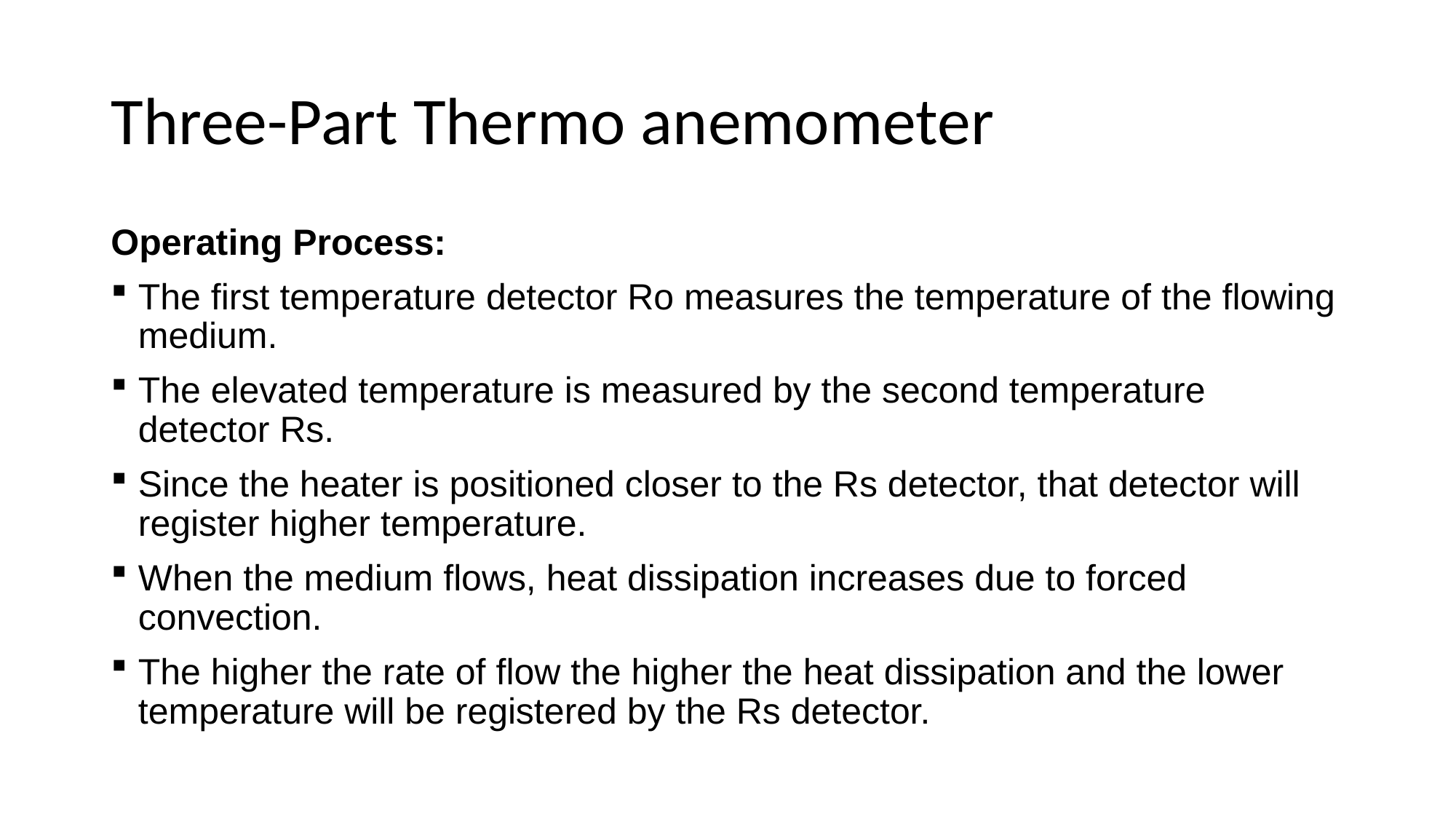

# Three-Part Thermo anemometer
Operating Process:
The first temperature detector Ro measures the temperature of the flowing medium.
The elevated temperature is measured by the second temperature detector Rs.
Since the heater is positioned closer to the Rs detector, that detector will register higher temperature.
When the medium flows, heat dissipation increases due to forced convection.
The higher the rate of flow the higher the heat dissipation and the lower temperature will be registered by the Rs detector.